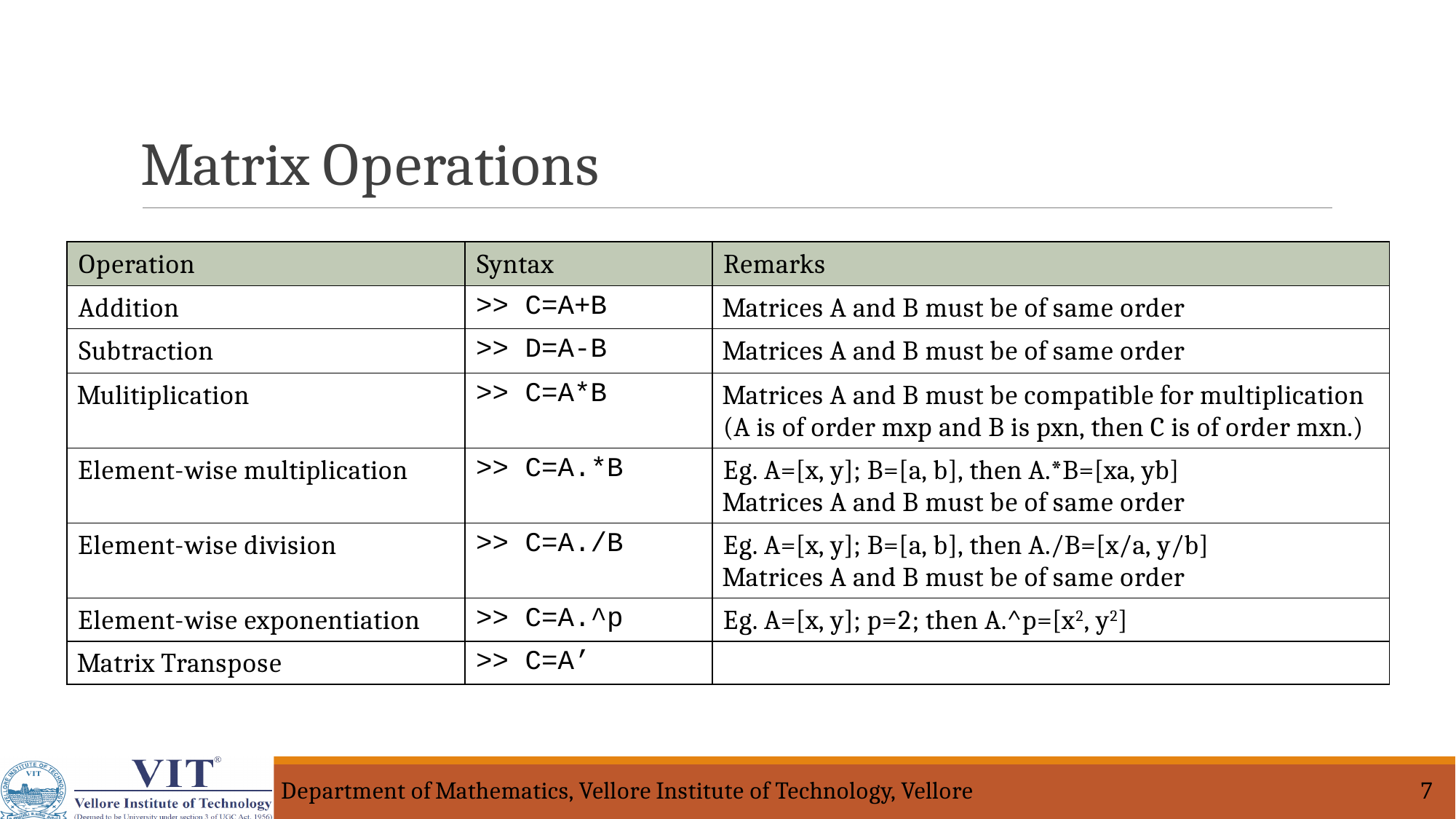

Matrix Operations
| Operation | Syntax | Remarks |
| --- | --- | --- |
| Addition | >> C=A+B | Matrices A and B must be of same order |
| Subtraction | >> D=A-B | Matrices A and B must be of same order |
| Mulitiplication | >> C=A\*B | Matrices A and B must be compatible for multiplication (A is of order mxp and B is pxn, then C is of order mxn.) |
| Element-wise multiplication | >> C=A.\*B | Eg. A=[x, y]; B=[a, b], then A.\*B=[xa, yb] Matrices A and B must be of same order |
| Element-wise division | >> C=A./B | Eg. A=[x, y]; B=[a, b], then A./B=[x/a, y/b] Matrices A and B must be of same order |
| Element-wise exponentiation | >> C=A.^p | Eg. A=[x, y]; p=2; then A.^p=[x2, y2] |
| Matrix Transpose | >> C=A’ |  |
Department of Mathematics, Vellore Institute of Technology, Vellore
7